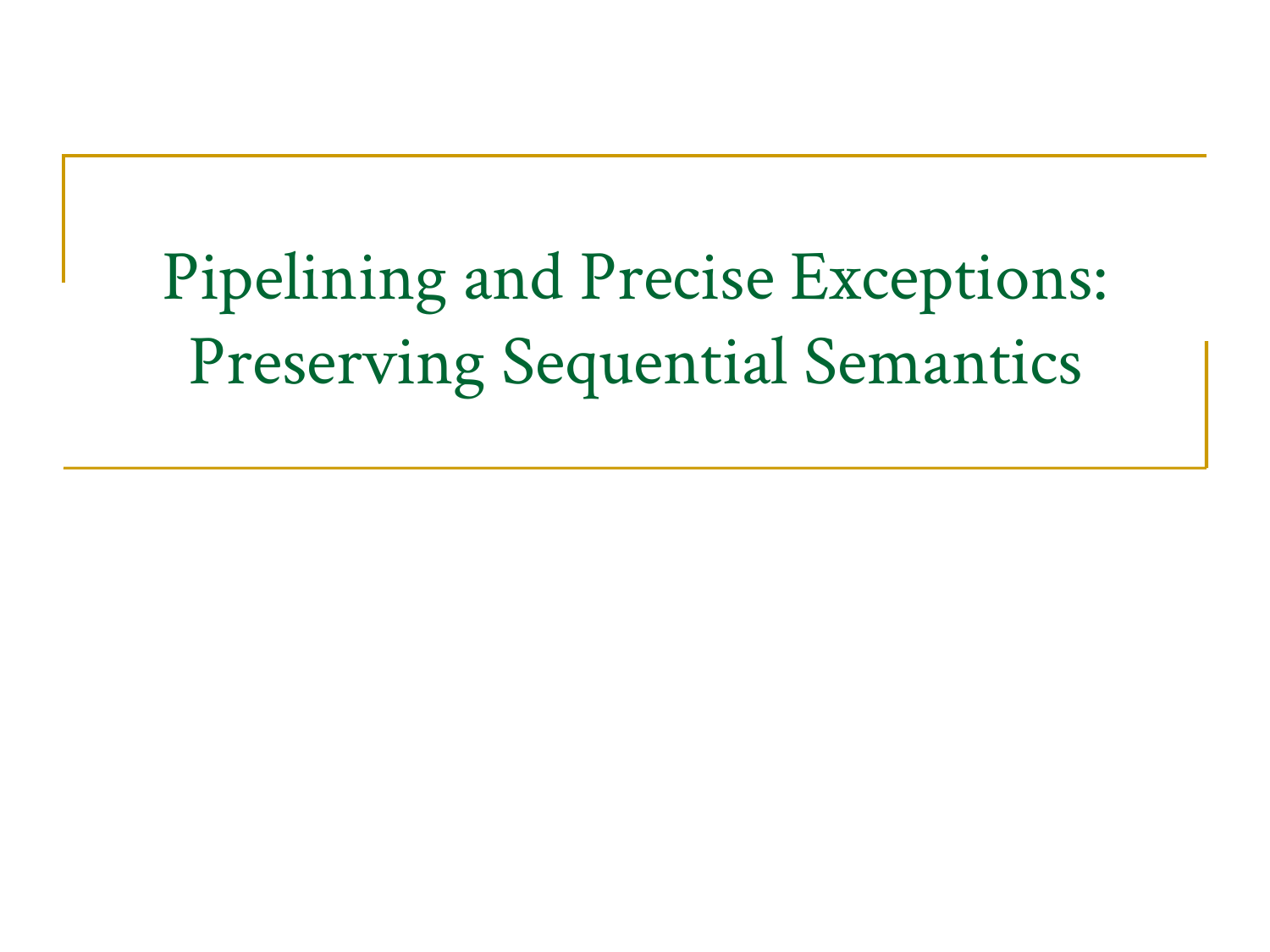

# Pipelining and Precise Exceptions: Preserving Sequential Semantics